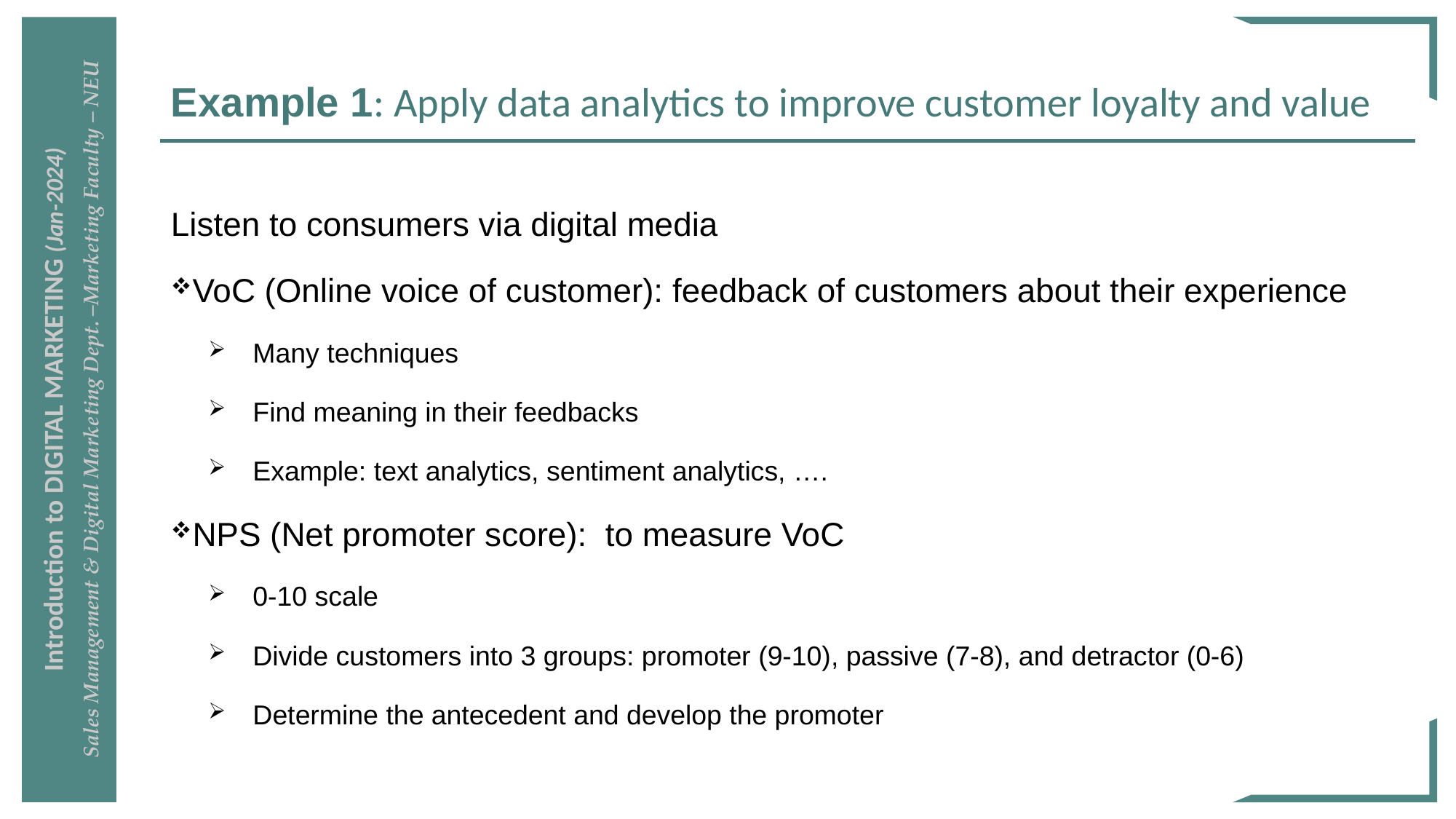

# Example 1: Apply data analytics to improve customer loyalty and value
Listen to consumers via digital media
VoC (Online voice of customer): feedback of customers about their experience
Many techniques
Find meaning in their feedbacks
Example: text analytics, sentiment analytics, ….
NPS (Net promoter score):  to measure VoC
0-10 scale
Divide customers into 3 groups: promoter (9-10), passive (7-8), and detractor (0-6)
Determine the antecedent and develop the promoter